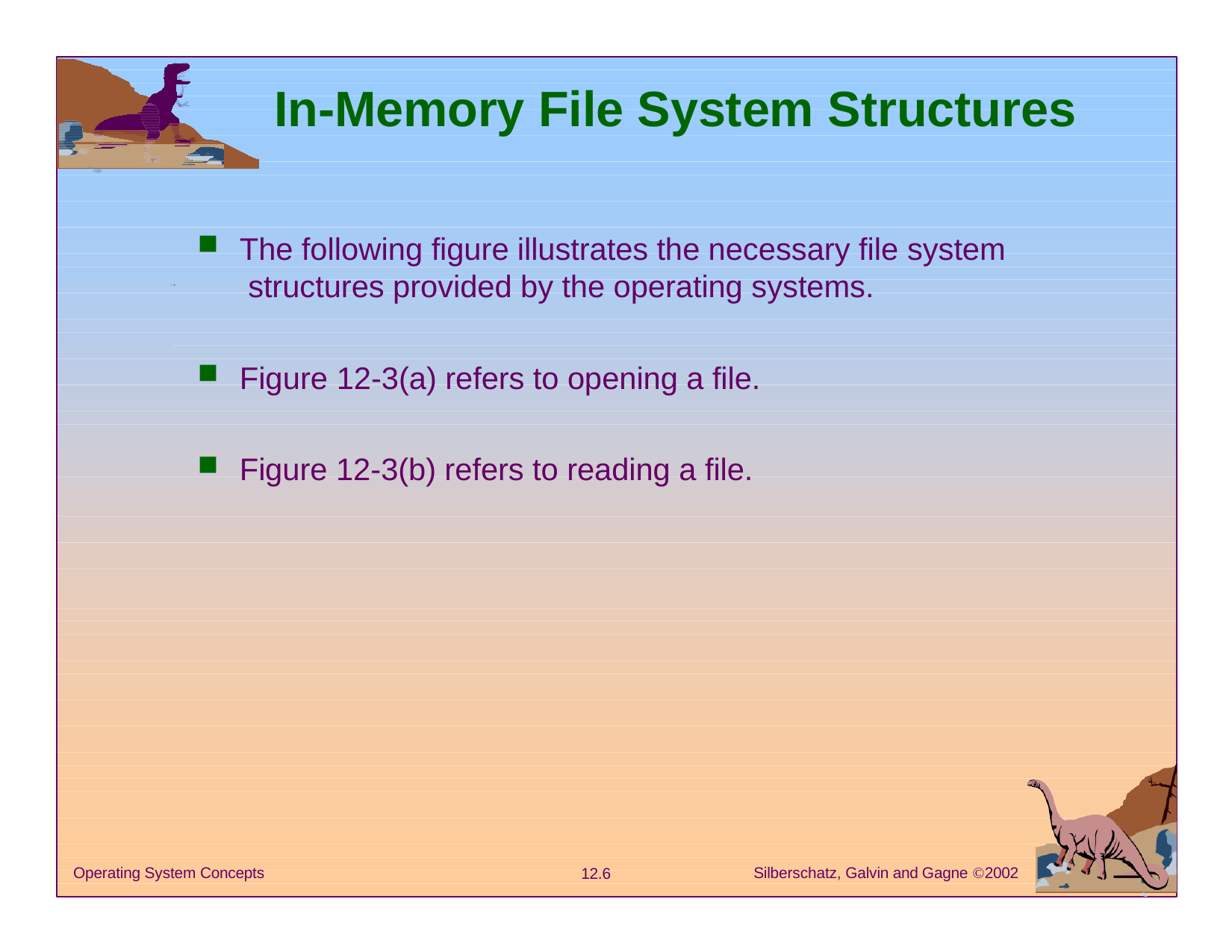

# In-Memory File System Structures

The following figure illustrates the necessary file system  structures provided by the operating systems.

Figure 12-3(a) refers to opening a file.

Figure 12-3(b) refers to reading a file.

Silberschatz, Galvin and Gagne ©2002
Operating System Concepts
12.6